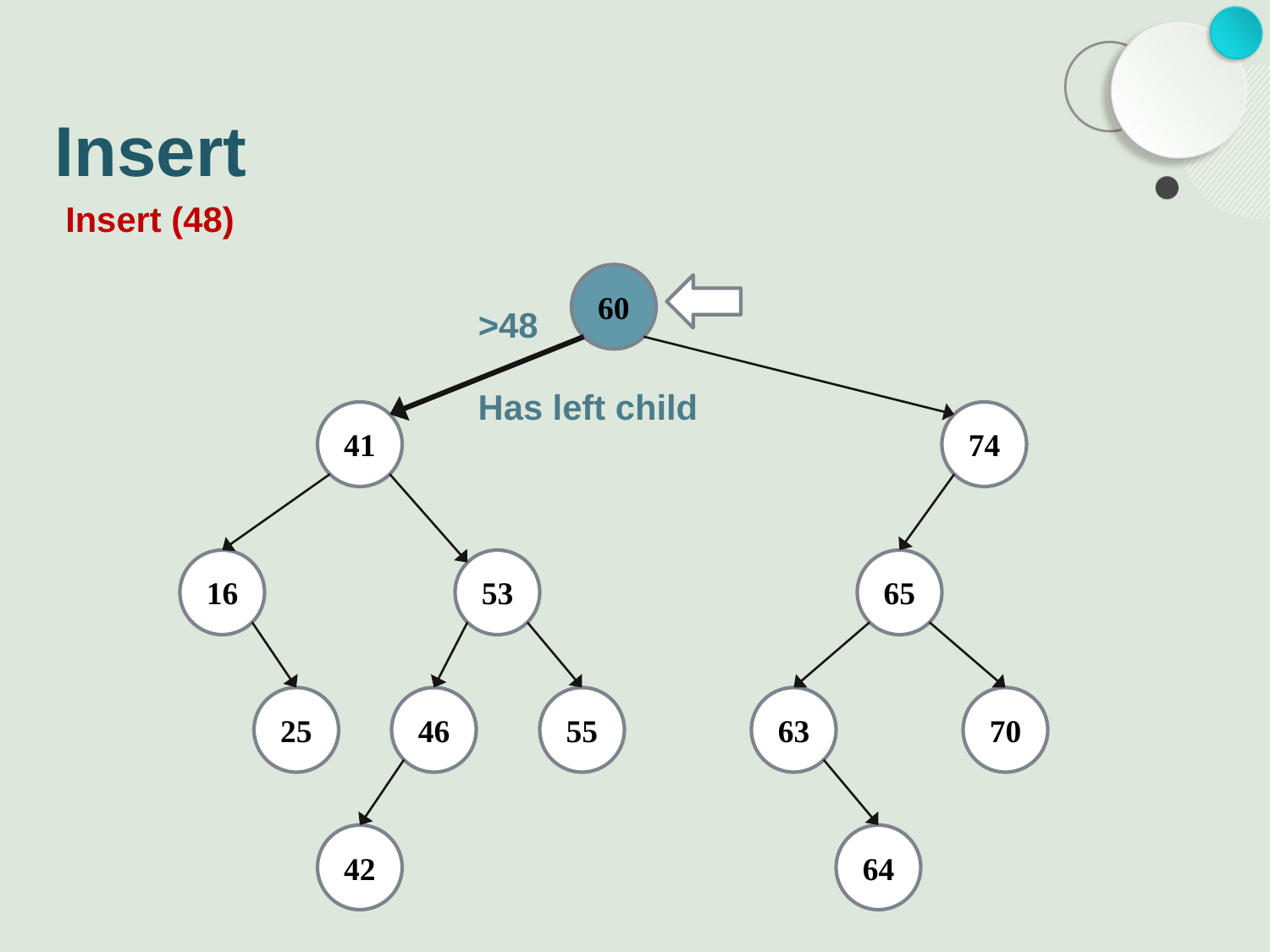

# Insert
Insert (48)
60

>48
Has left child
41
74
16
53
65
25
46
55
63
70
42
64